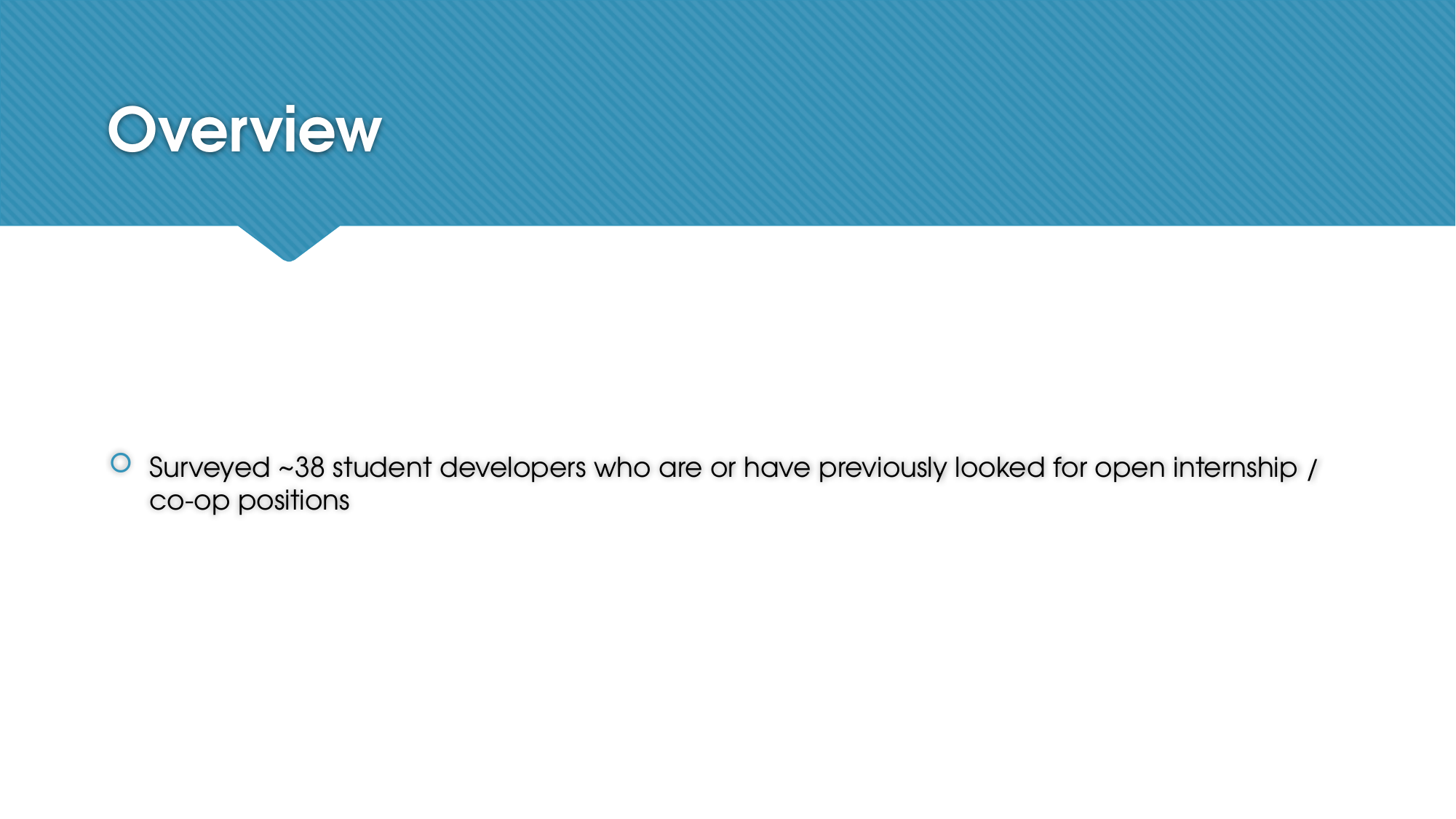

# Overview
Surveyed ~38 student developers who are or have previously looked for open internship / co-op positions